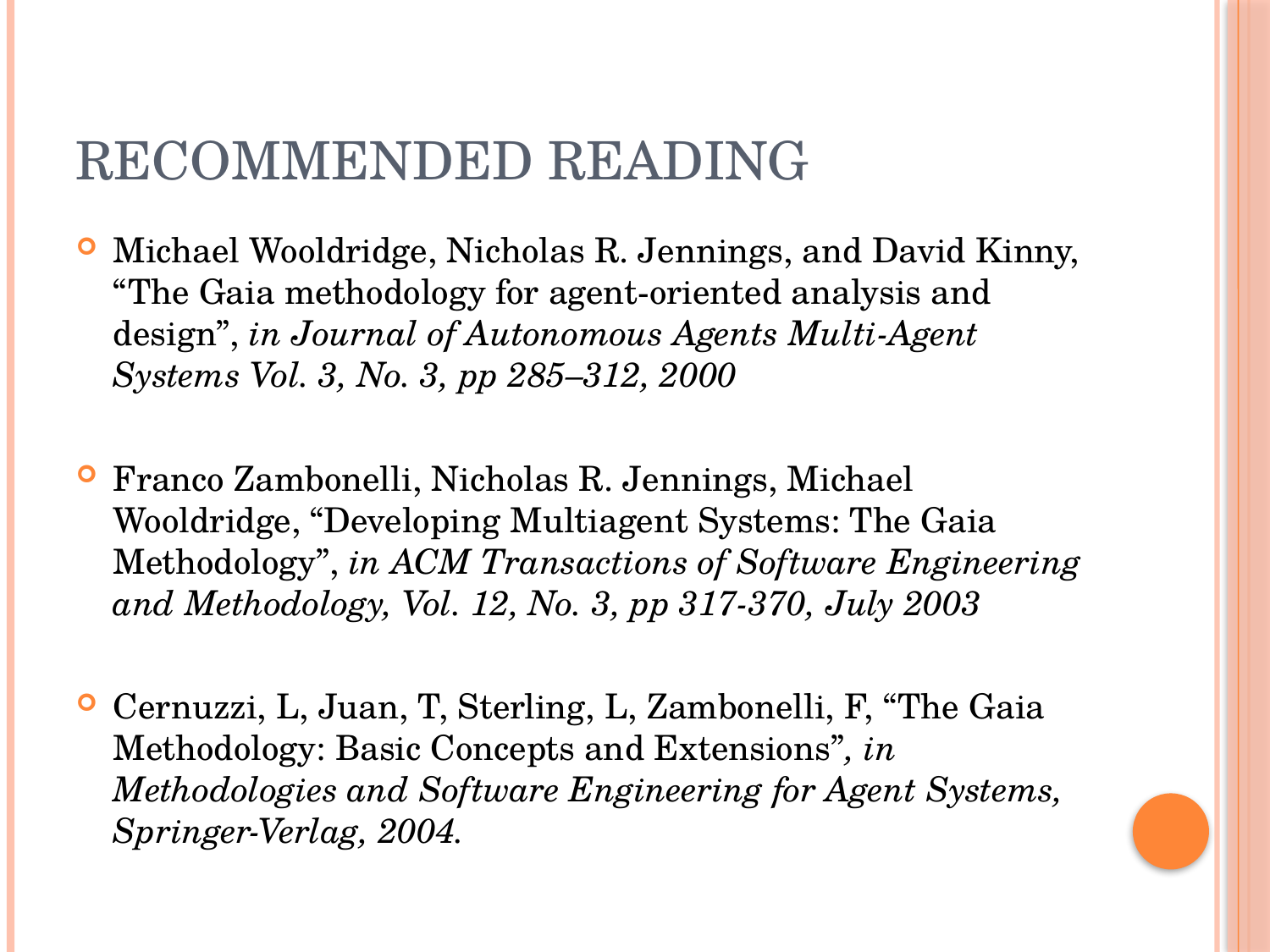

# Recommended Reading
Michael Wooldridge, Nicholas R. Jennings, and David Kinny, “The Gaia methodology for agent-oriented analysis and design”, in Journal of Autonomous Agents Multi-Agent Systems Vol. 3, No. 3, pp 285–312, 2000

Franco Zambonelli, Nicholas R. Jennings, Michael Wooldridge, “Developing Multiagent Systems: The Gaia Methodology”, in ACM Transactions of Software Engineering and Methodology, Vol. 12, No. 3, pp 317-370, July 2003

Cernuzzi, L, Juan, T, Sterling, L, Zambonelli, F, “The Gaia Methodology: Basic Concepts and Extensions”, in Methodologies and Software Engineering for Agent Systems, Springer-Verlag, 2004.